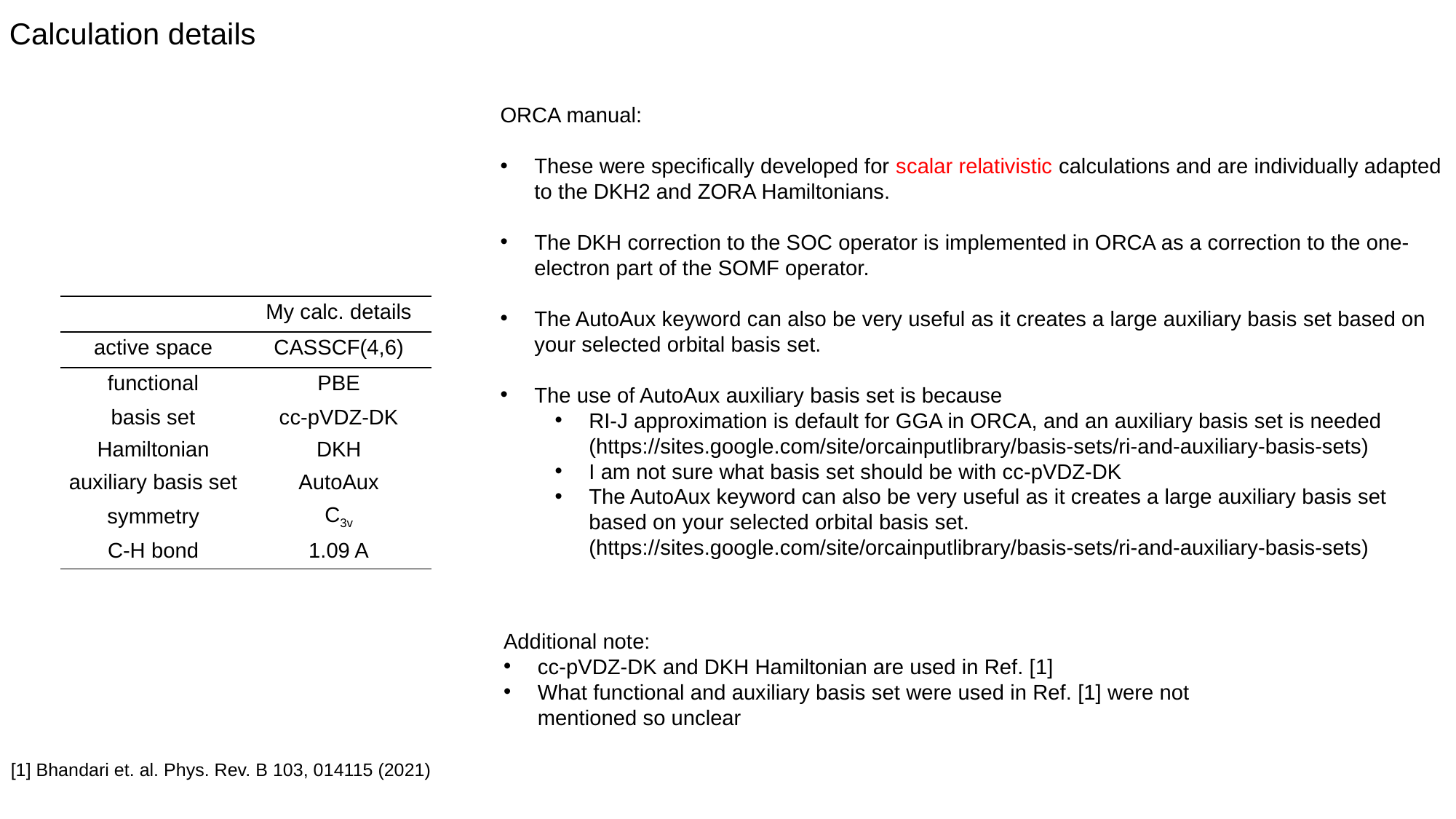

Calculation details
ORCA manual:

These were specifically developed for scalar relativistic calculations and are individually adapted to the DKH2 and ZORA Hamiltonians.

The DKH correction to the SOC operator is implemented in ORCA as a correction to the one-electron part of the SOMF operator.

The AutoAux keyword can also be very useful as it creates a large auxiliary basis set based on your selected orbital basis set.

The use of AutoAux auxiliary basis set is because
RI-J approximation is default for GGA in ORCA, and an auxiliary basis set is needed (https://sites.google.com/site/orcainputlibrary/basis-sets/ri-and-auxiliary-basis-sets)
I am not sure what basis set should be with cc-pVDZ-DK
The AutoAux keyword can also be very useful as it creates a large auxiliary basis set based on your selected orbital basis set. (https://sites.google.com/site/orcainputlibrary/basis-sets/ri-and-auxiliary-basis-sets)
|  | My calc. details |
| --- | --- |
| active space | CASSCF(4,6) |
| functional | PBE |
| basis set | cc-pVDZ-DK |
| Hamiltonian | DKH |
| auxiliary basis set | AutoAux |
| symmetry | C3v |
| C-H bond | 1.09 A |
Additional note:
cc-pVDZ-DK and DKH Hamiltonian are used in Ref. [1]
What functional and auxiliary basis set were used in Ref. [1] were not mentioned so unclear
[1] Bhandari et. al. Phys. Rev. B 103, 014115 (2021)